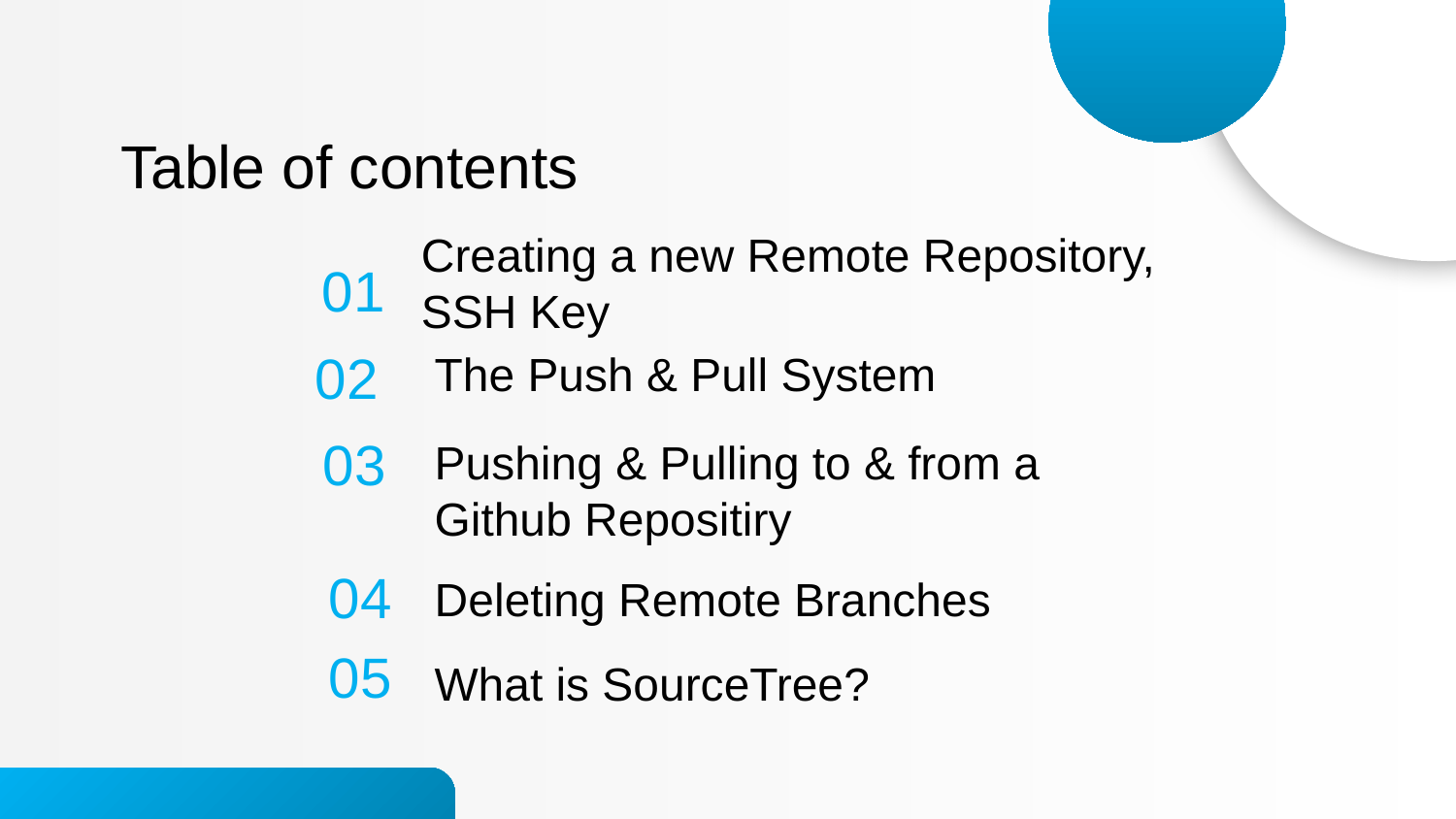

Table of contents
# Creating a new Remote Repository, SSH Key
01
The Push & Pull System
02
Pushing & Pulling to & from a
Github Repositiry
03
04
Deleting Remote Branches
05
What is SourceTree?